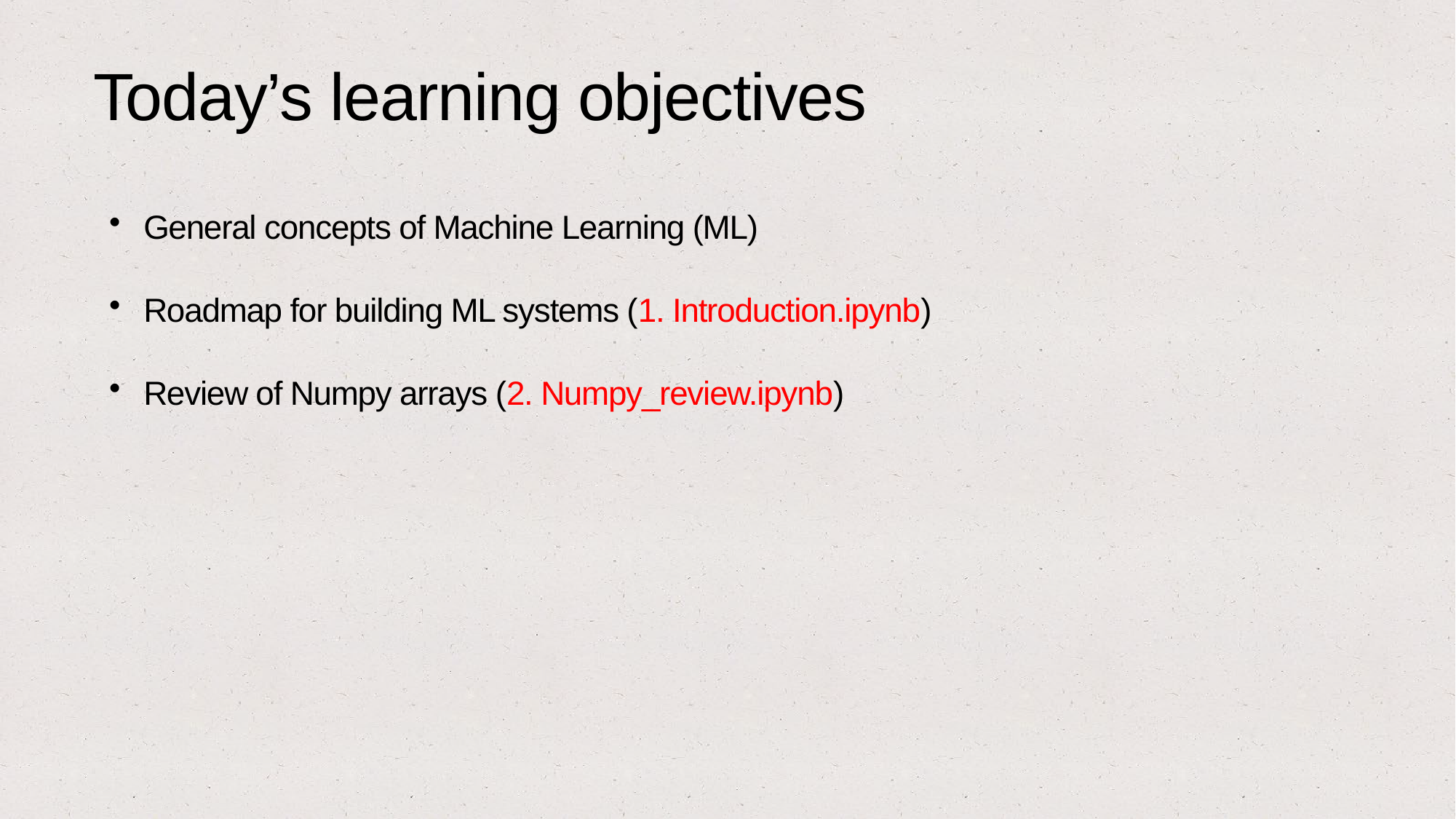

# Today’s learning objectives
General concepts of Machine Learning (ML)

Roadmap for building ML systems (1. Introduction.ipynb)

Review of Numpy arrays (2. Numpy_review.ipynb)